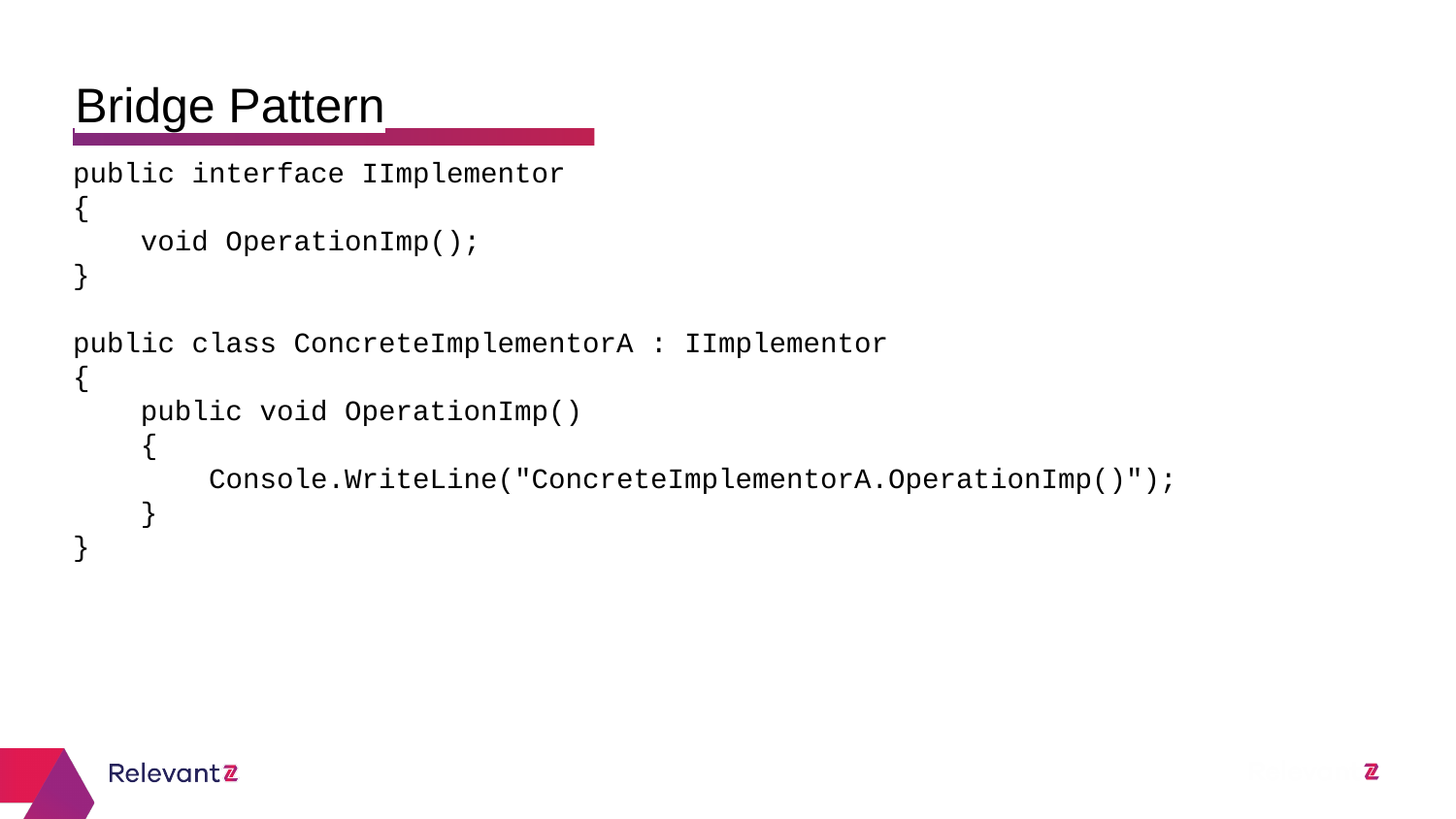

Bridge Pattern
# public interface IImplementor
{
    void OperationImp();
}

public class ConcreteImplementorA : IImplementor
{
    public void OperationImp()
    {
        Console.WriteLine("ConcreteImplementorA.OperationImp()");
    }
}